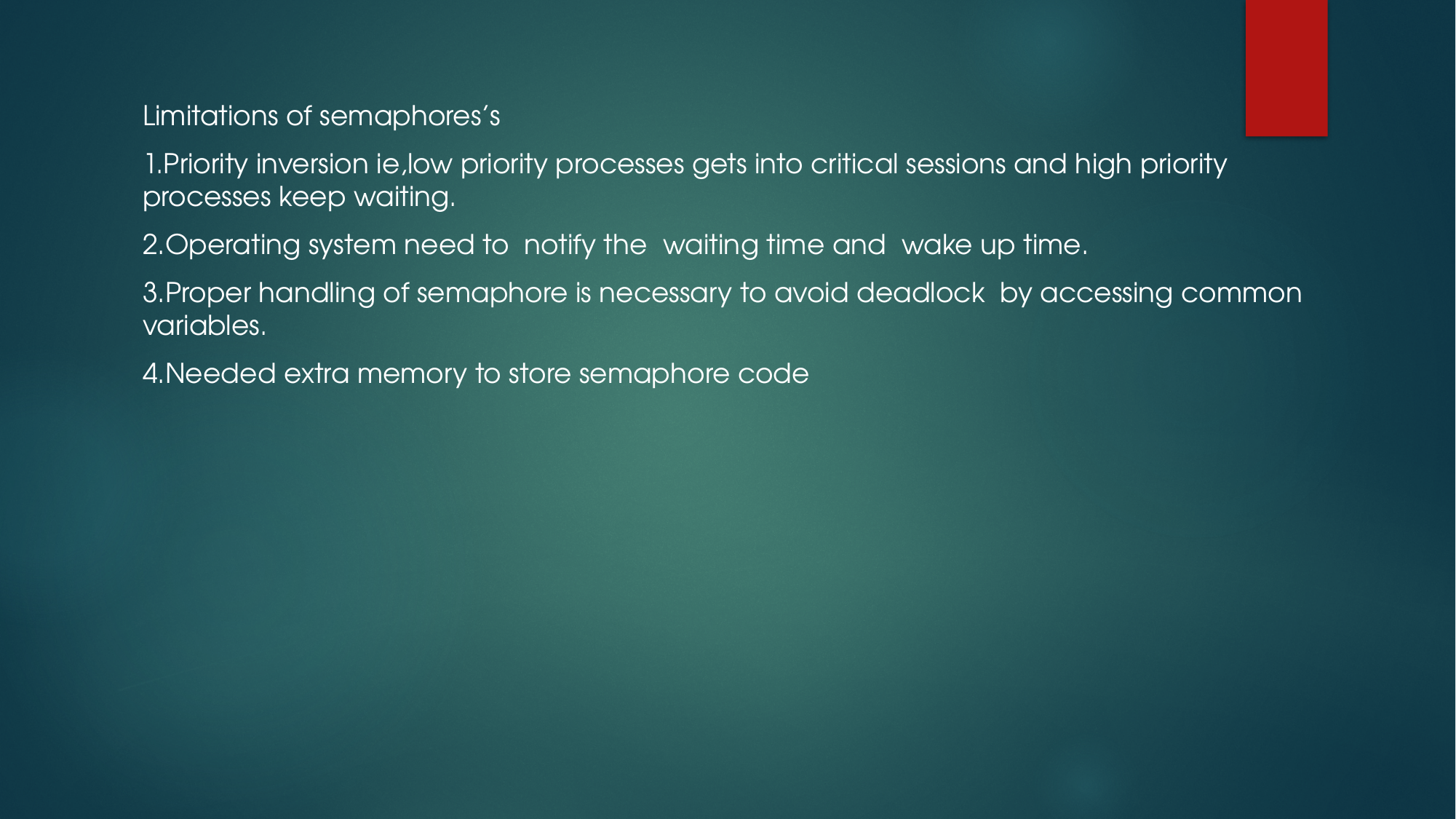

Limitations of semaphores’s
1.Priority inversion ie,low priority processes gets into critical sessions and high priority processes keep waiting.
2.Operating system need to  notify the  waiting time and  wake up time.
3.Proper handling of semaphore is necessary to avoid deadlock  by accessing common variables.
4.Needed extra memory to store semaphore code